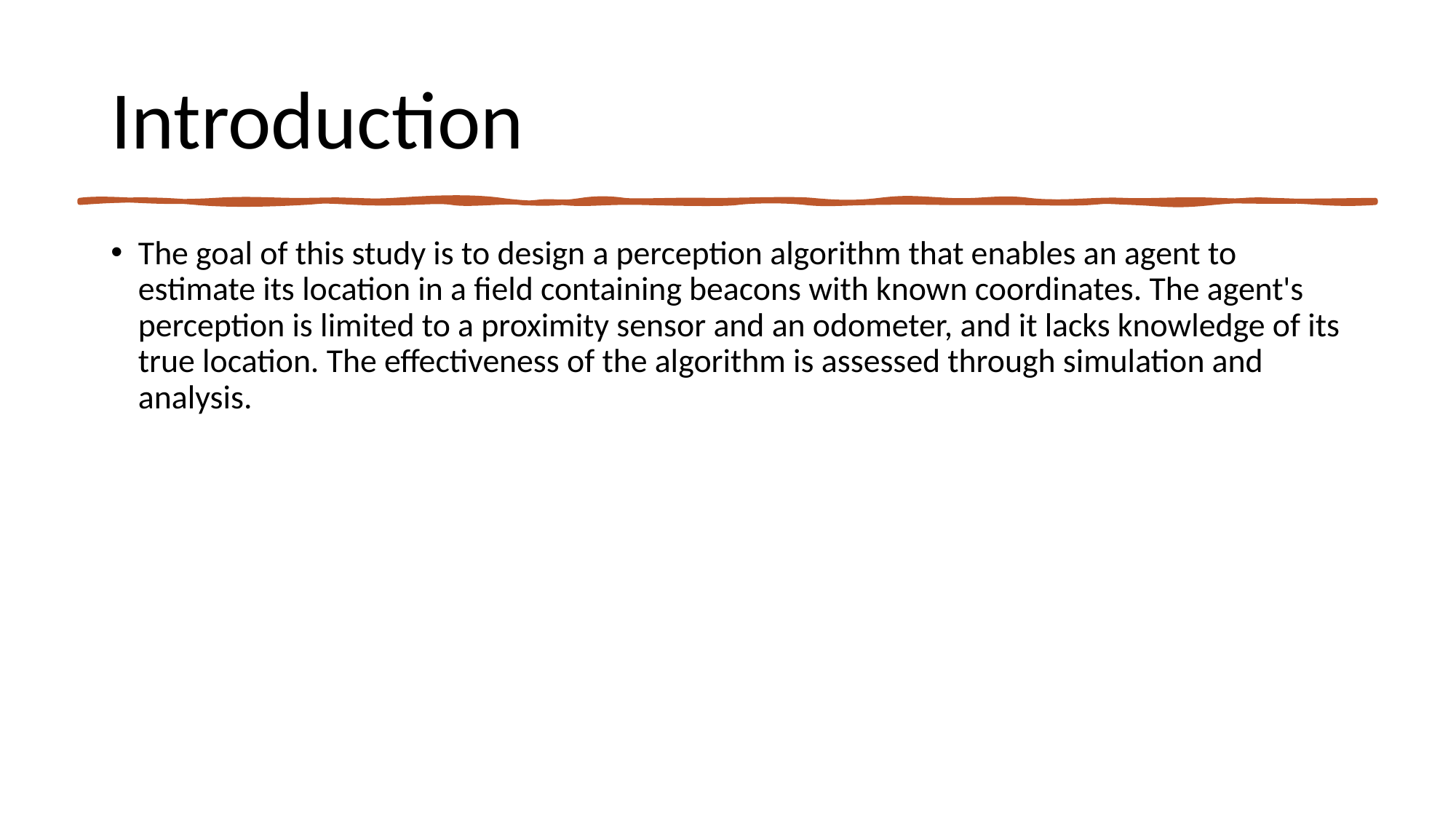

# Introduction

The goal of this study is to design a perception algorithm that enables an agent to estimate its location in a field containing beacons with known coordinates. The agent's perception is limited to a proximity sensor and an odometer, and it lacks knowledge of its true location. The effectiveness of the algorithm is assessed through simulation and analysis.